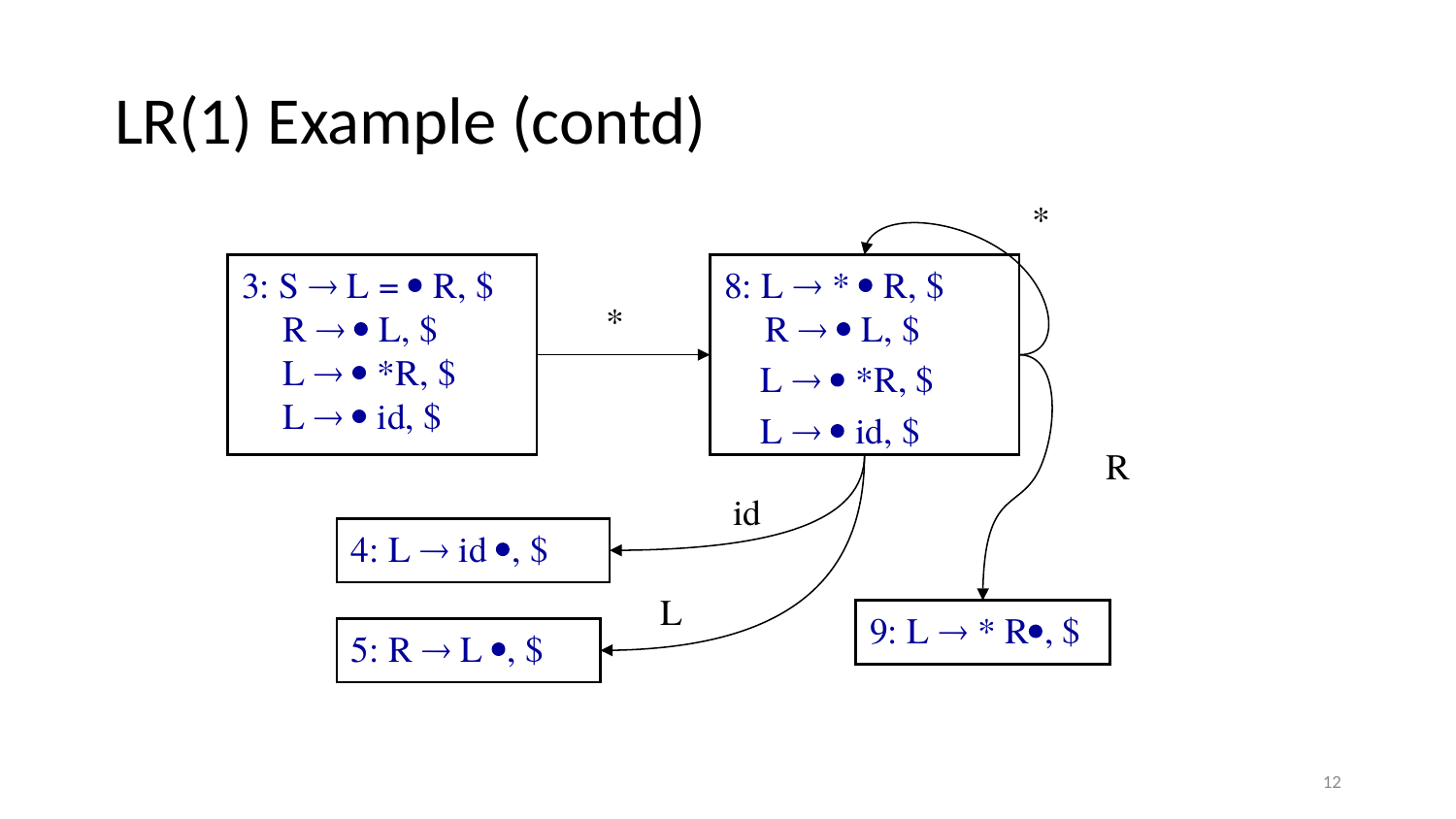

# LR(1) Example (contd)
*
3: S → L = • R, $
R → • L, $
L → • *R, $
L → • id, $
8: L → * • R, $
R → • L, $
    L → • *R, $
    L → • id, $
*
R
L
id
4: L → id •, $
9: L → * R•, $
5: R → L •, $
12